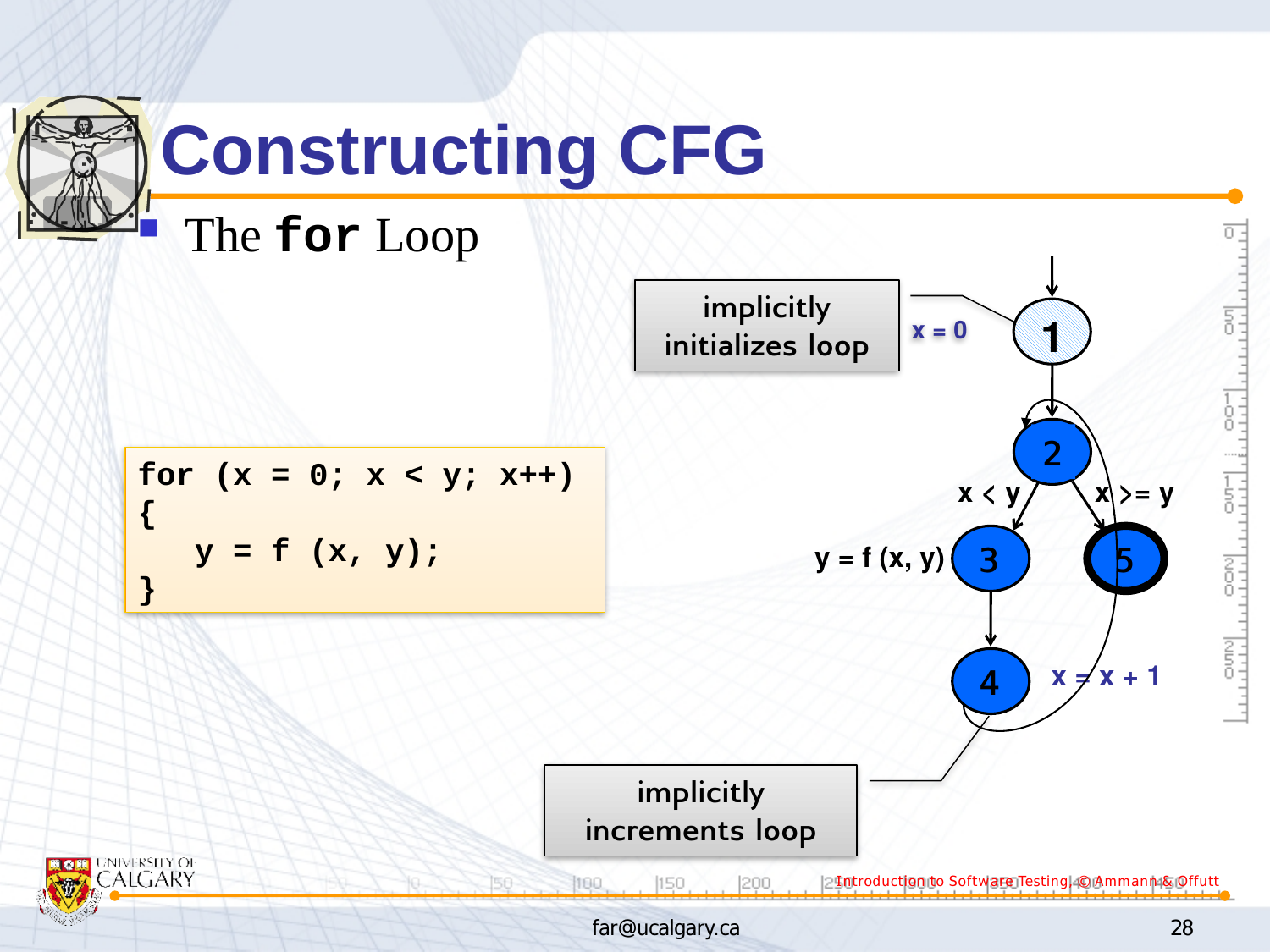

# Constructing CFG
The for Loop

1

implicitly initializes loop
x = 0

2
x < y
x >= y

3

5
y = f (x, y)

4
for (x = 0; x < y; x++)
{
   y = f (x, y);
}
x = x + 1
implicitly increments loop
Introduction to Software Testing, © Ammann & Offutt
far@ucalgary.ca
28